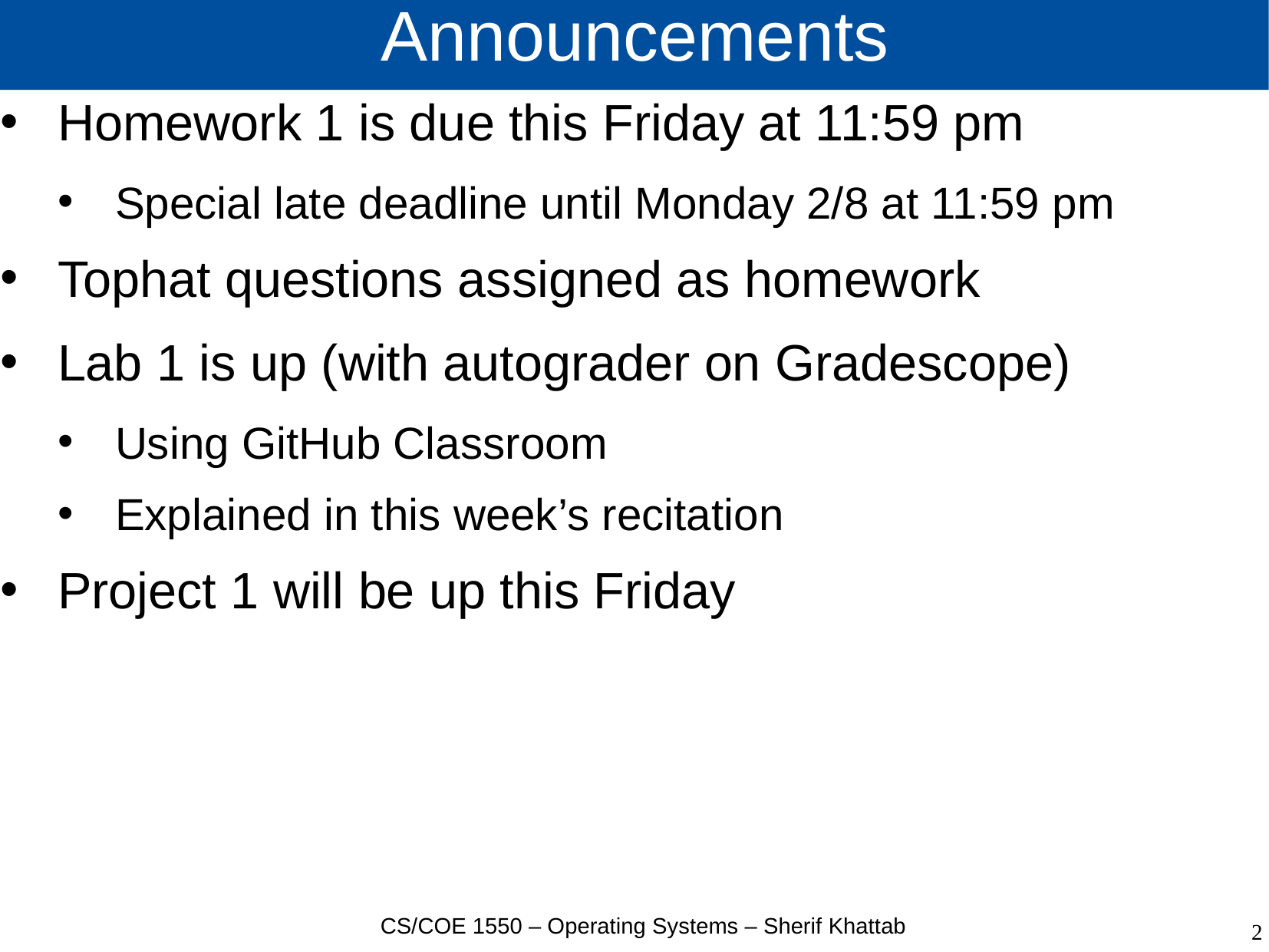

# Announcements
Homework 1 is due this Friday at 11:59 pm
Special late deadline until Monday 2/8 at 11:59 pm
Tophat questions assigned as homework
Lab 1 is up (with autograder on Gradescope)
Using GitHub Classroom
Explained in this week’s recitation
Project 1 will be up this Friday
CS/COE 1550 – Operating Systems – Sherif Khattab
2